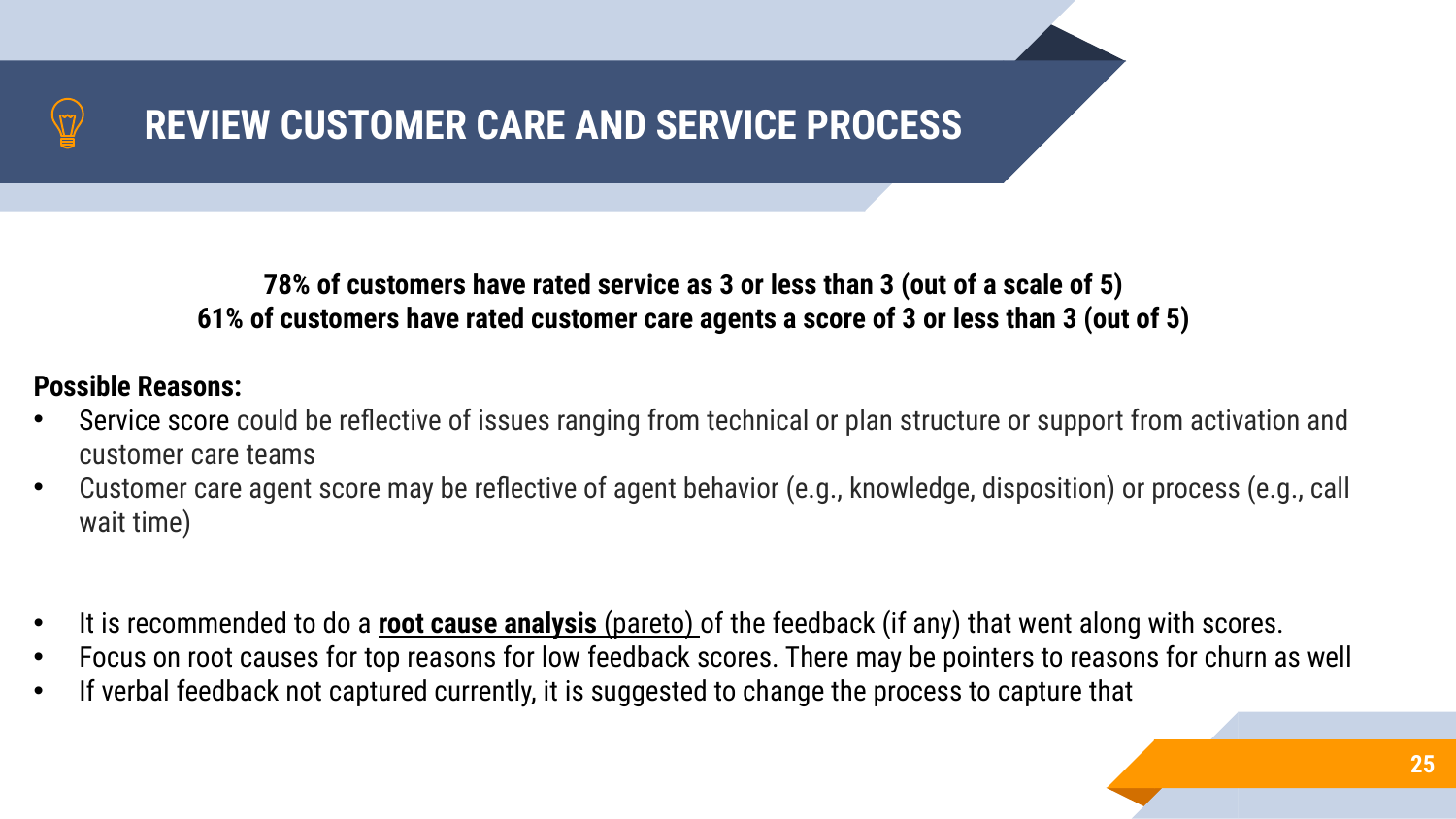

# REVIEW CUSTOMER CARE AND SERVICE PROCESS

78% of customers have rated service as 3 or less than 3 (out of a scale of 5)
61% of customers have rated customer care agents a score of 3 or less than 3 (out of 5)

Possible Reasons:
Service score could be reflective of issues ranging from technical or plan structure or support from activation and customer care teams
Customer care agent score may be reflective of agent behavior (e.g., knowledge, disposition) or process (e.g., call wait time)

It is recommended to do a root cause analysis (pareto) of the feedback (if any) that went along with scores.
Focus on root causes for top reasons for low feedback scores. There may be pointers to reasons for churn as well
If verbal feedback not captured currently, it is suggested to change the process to capture that

25